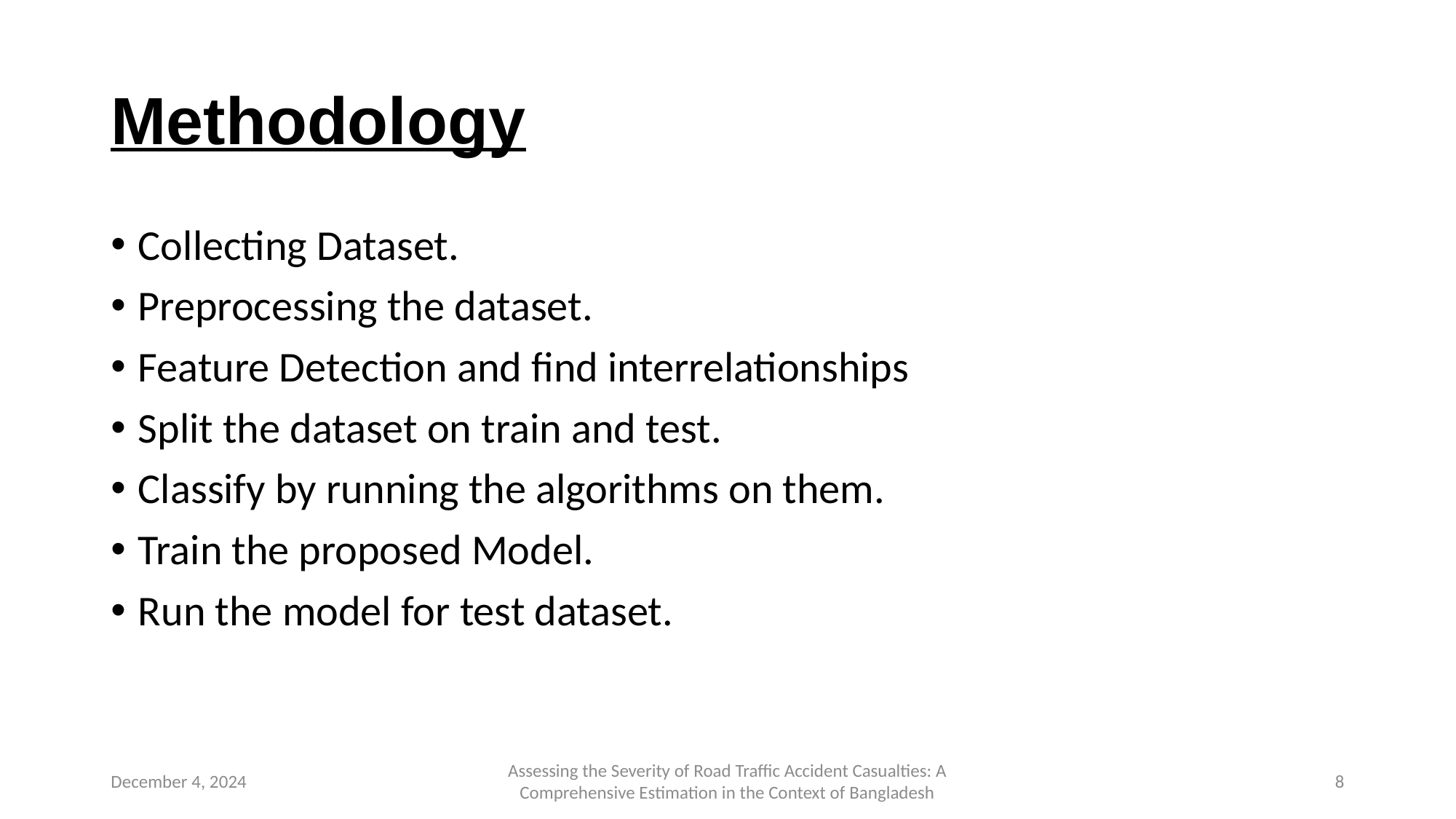

# Methodology
Collecting Dataset.
Preprocessing the dataset.
Feature Detection and find interrelationships
Split the dataset on train and test.
Classify by running the algorithms on them.
Train the proposed Model.
Run the model for test dataset.
December 4, 2024
Assessing the Severity of Road Traffic Accident Casualties: A Comprehensive Estimation in the Context of Bangladesh
8